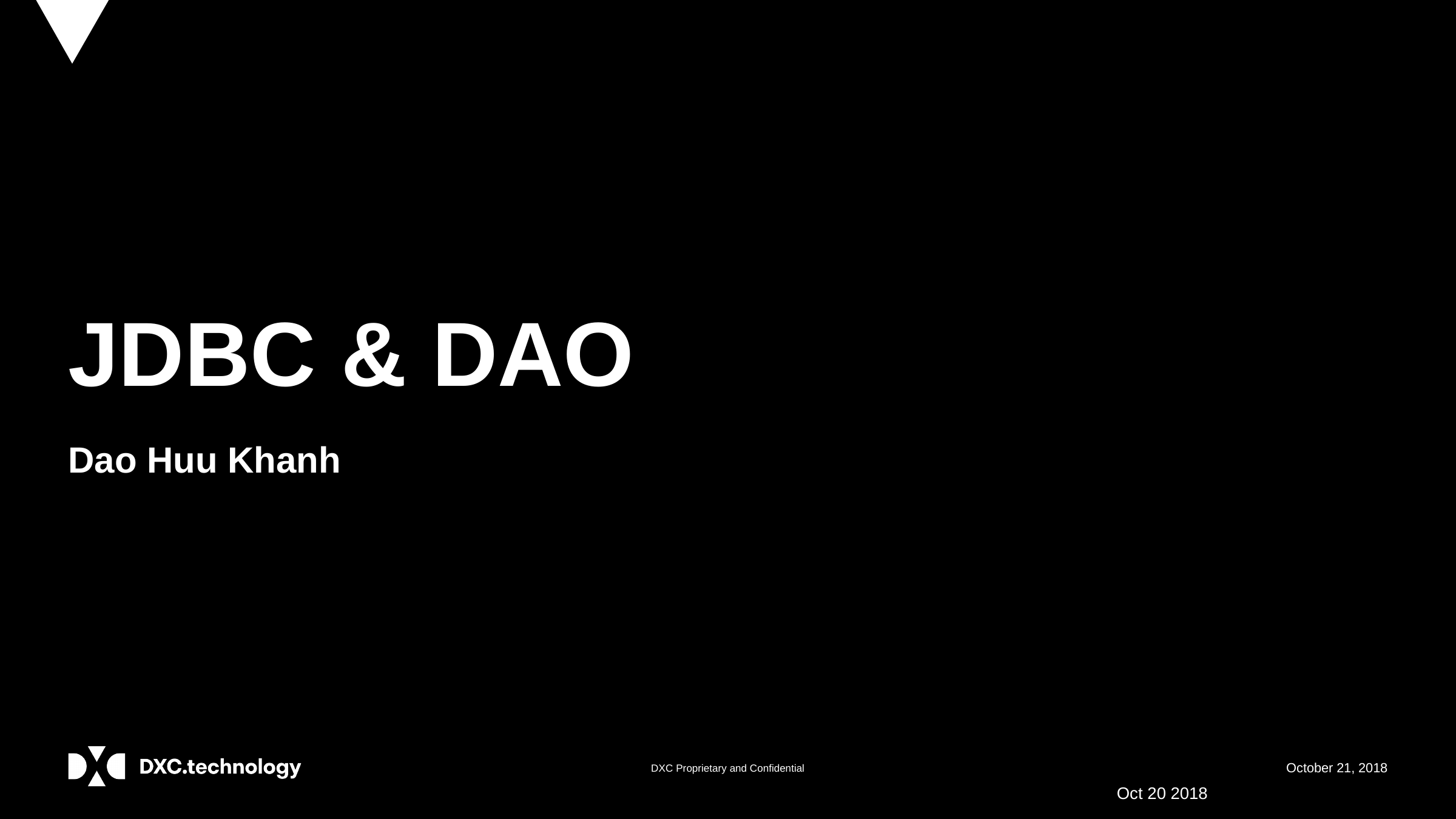

# JDBC & DAO
Dao Huu Khanh

Oct 20 2018